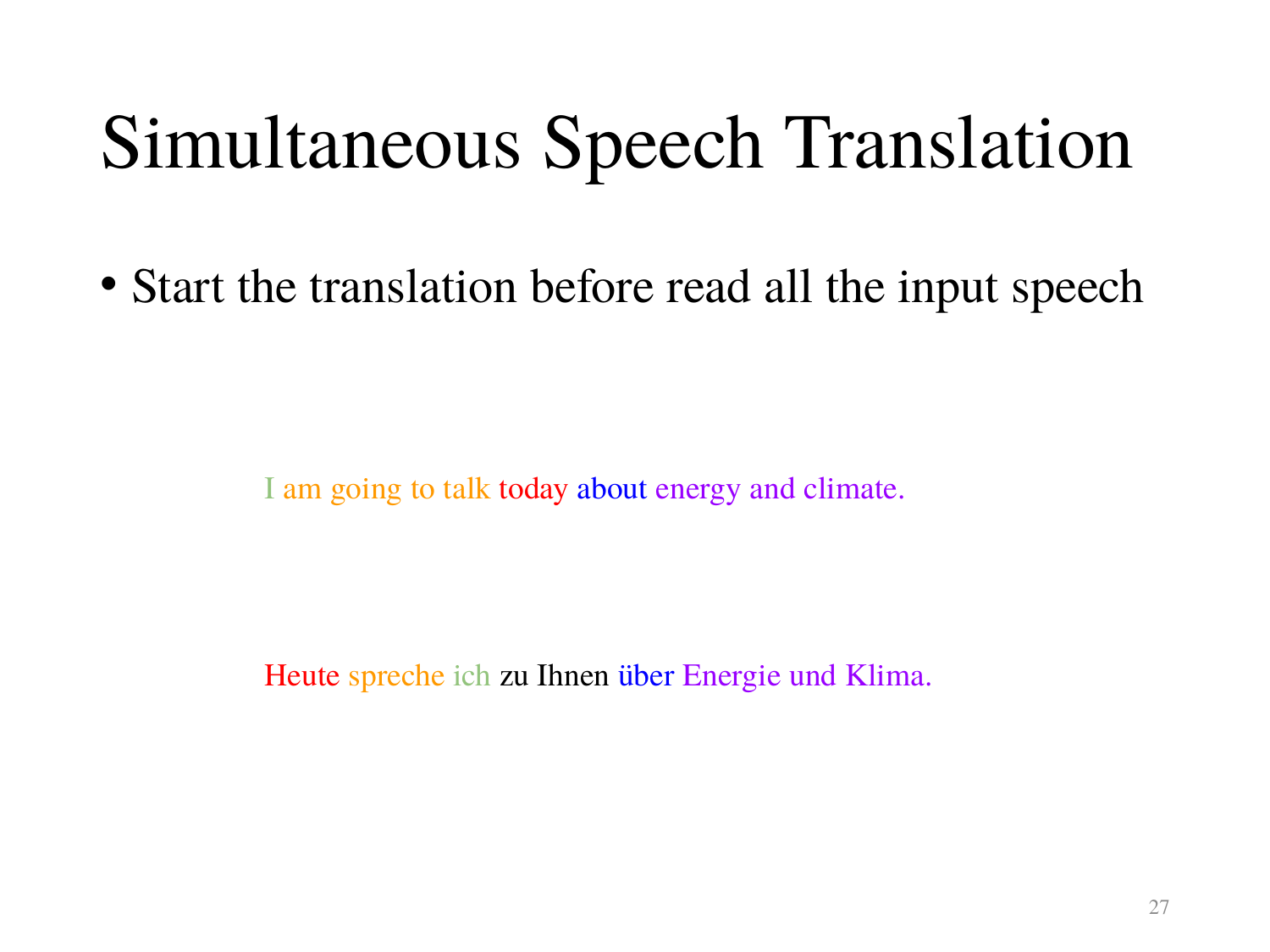

# Simultaneous Speech Translation
Start the translation before read all the input speech
I am going to talk today about energy and climate.

Heute spreche ich zu Ihnen über Energie und Klima.

27